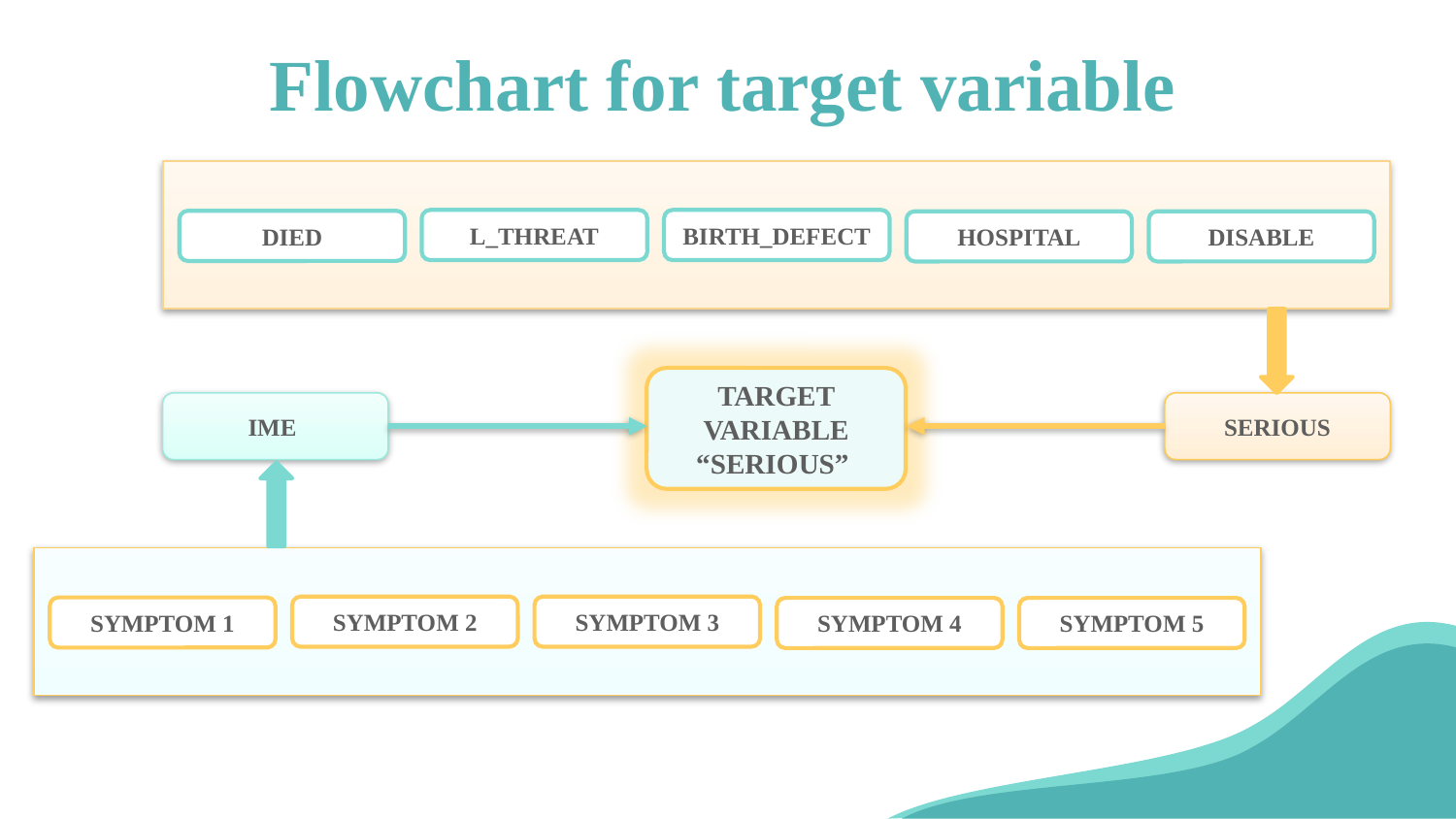

# Flowchart for target variable

BIRTH_DEFECT
L_THREAT
DIED
HOSPITAL
DISABLE

TARGET VARIABLE
“SERIOUS”
IME
SERIOUS

SYMPTOM 3
SYMPTOM 2
SYMPTOM 1
SYMPTOM 4
SYMPTOM 5